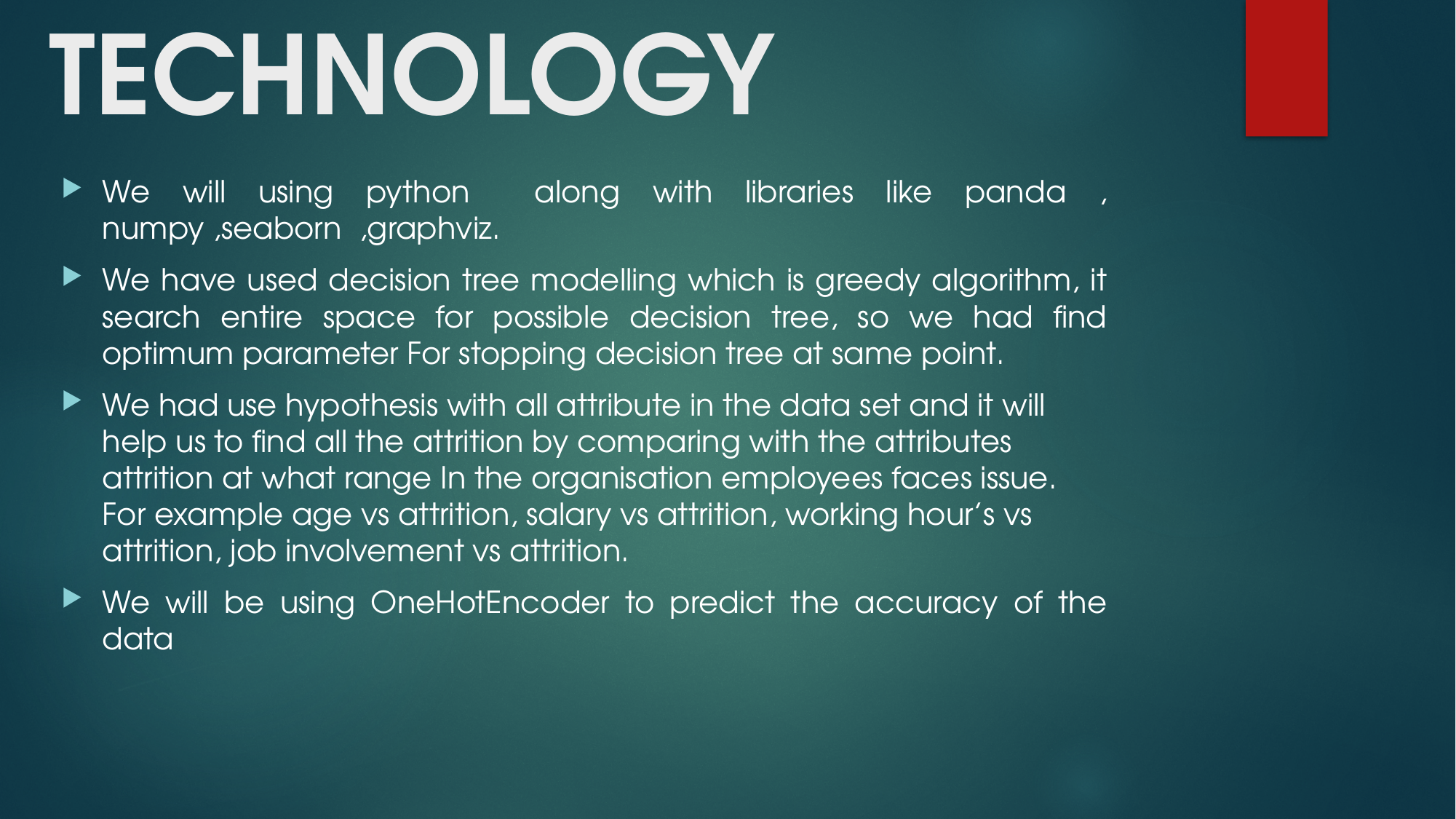

# TECHNOLOGY
We will using python  along with libraries like panda , numpy ,seaborn  ,graphviz.
We have used decision tree modelling which is greedy algorithm, it search entire space for possible decision tree, so we had find optimum parameter For stopping decision tree at same point.
We had use hypothesis with all attribute in the data set and it will help us to find all the attrition by comparing with the attributes attrition at what range In the organisation employees faces issue. For example age vs attrition, salary vs attrition, working hour’s vs attrition, job involvement vs attrition.
We will be using OneHotEncoder to predict the accuracy of the data